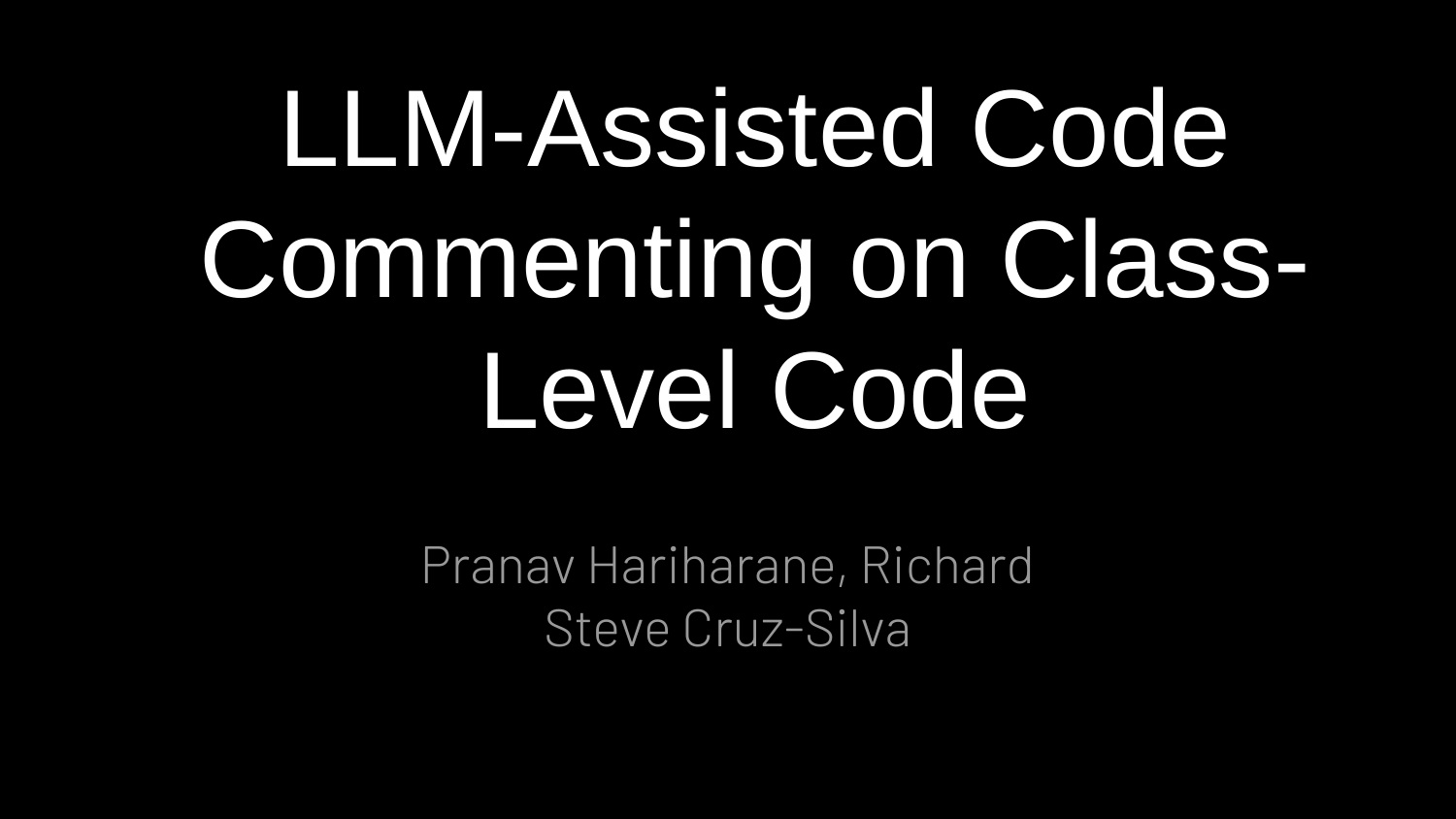

# LLM-Assisted Code Commenting on Class-Level Code
Pranav Hariharane, Richard Steve Cruz-Silva